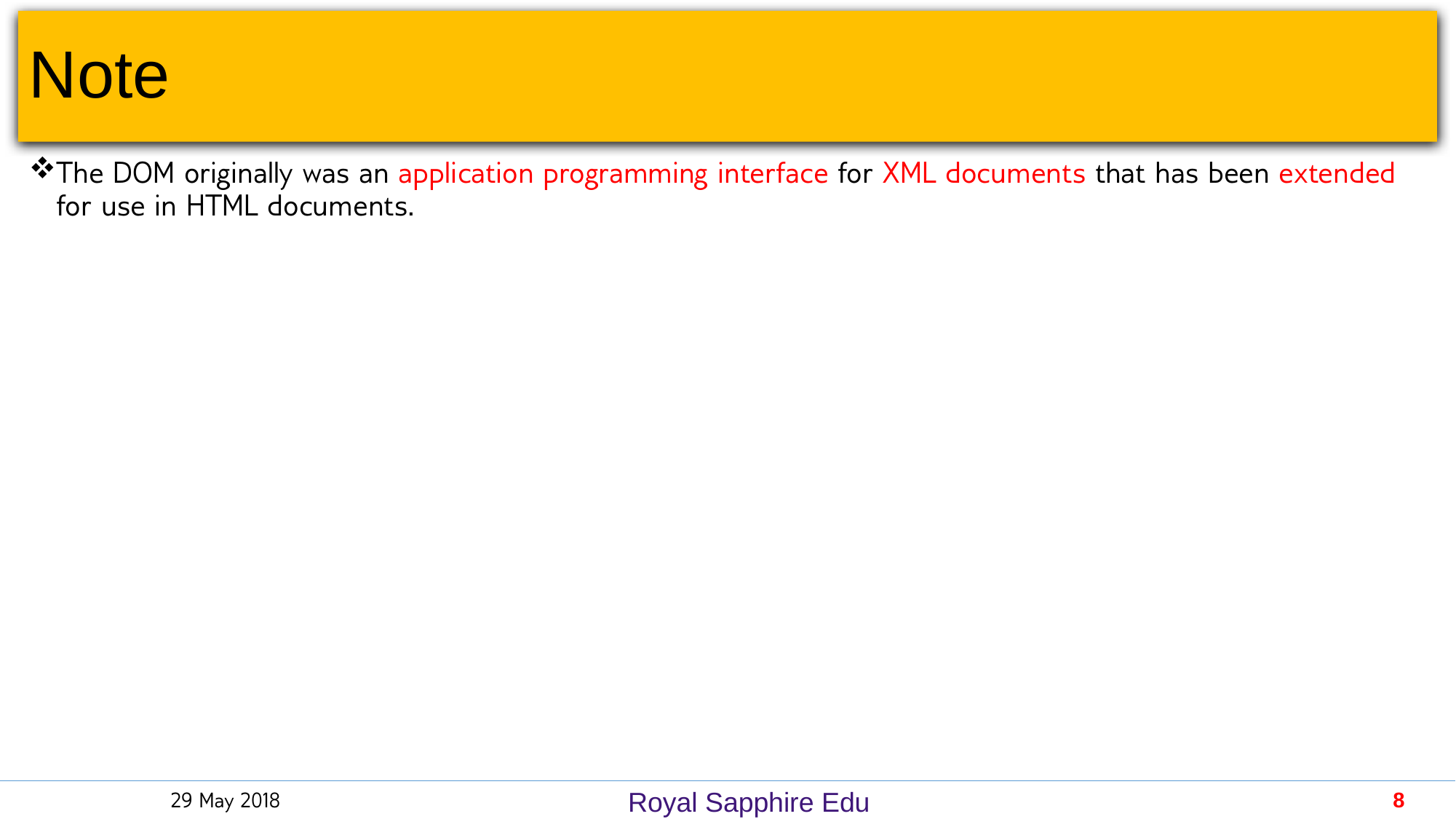

# Note
The DOM originally was an application programming interface for XML documents that has been extended for use in HTML documents.
29 May 2018
8